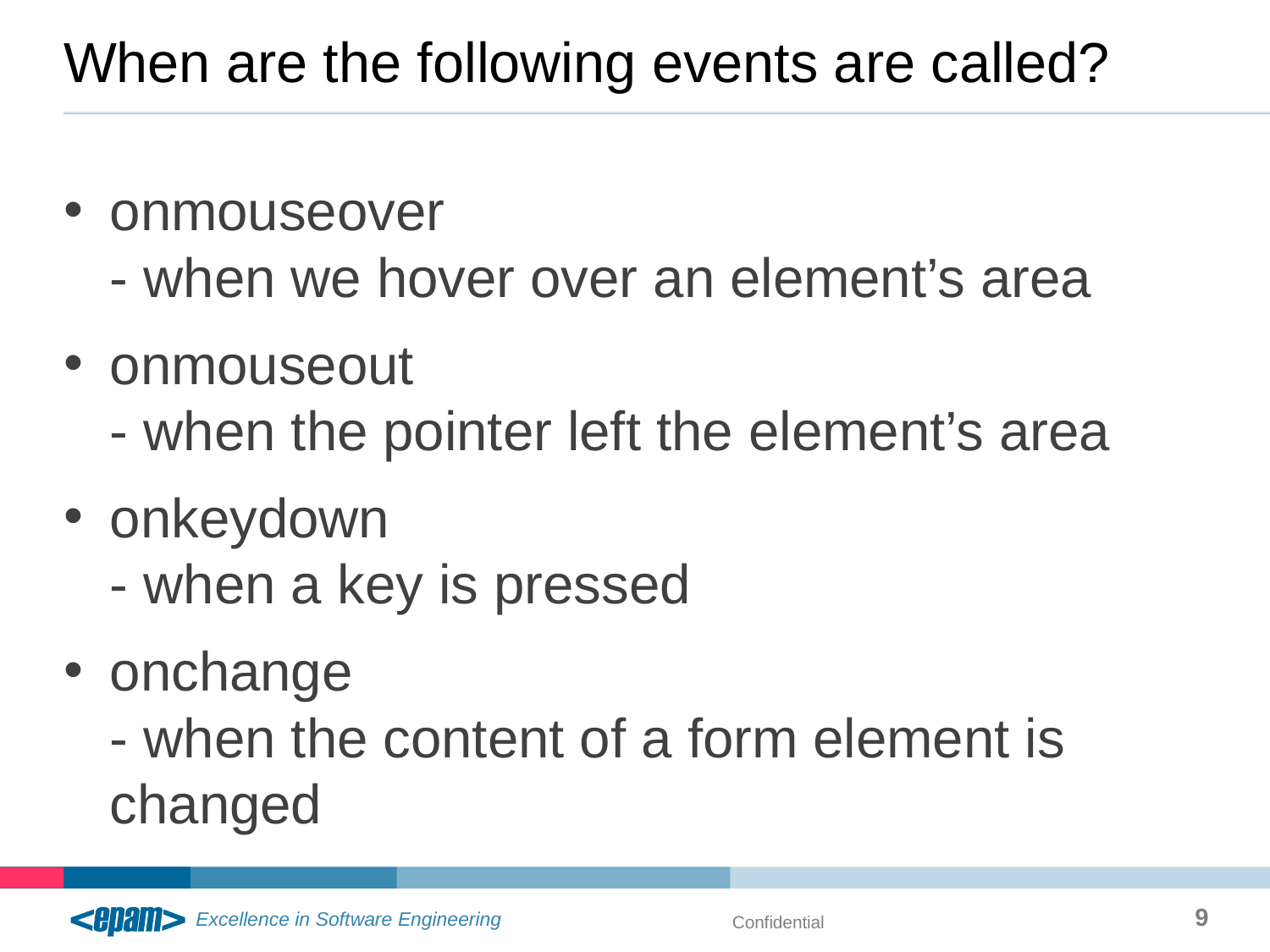

# When are the following events are called?
onmouseover
- when we hover over an element’s area
onmouseout
- when the pointer left the element’s area
onkeydown
- when a key is pressed
onchange
- when the content of a form element is changed
9
Confidential